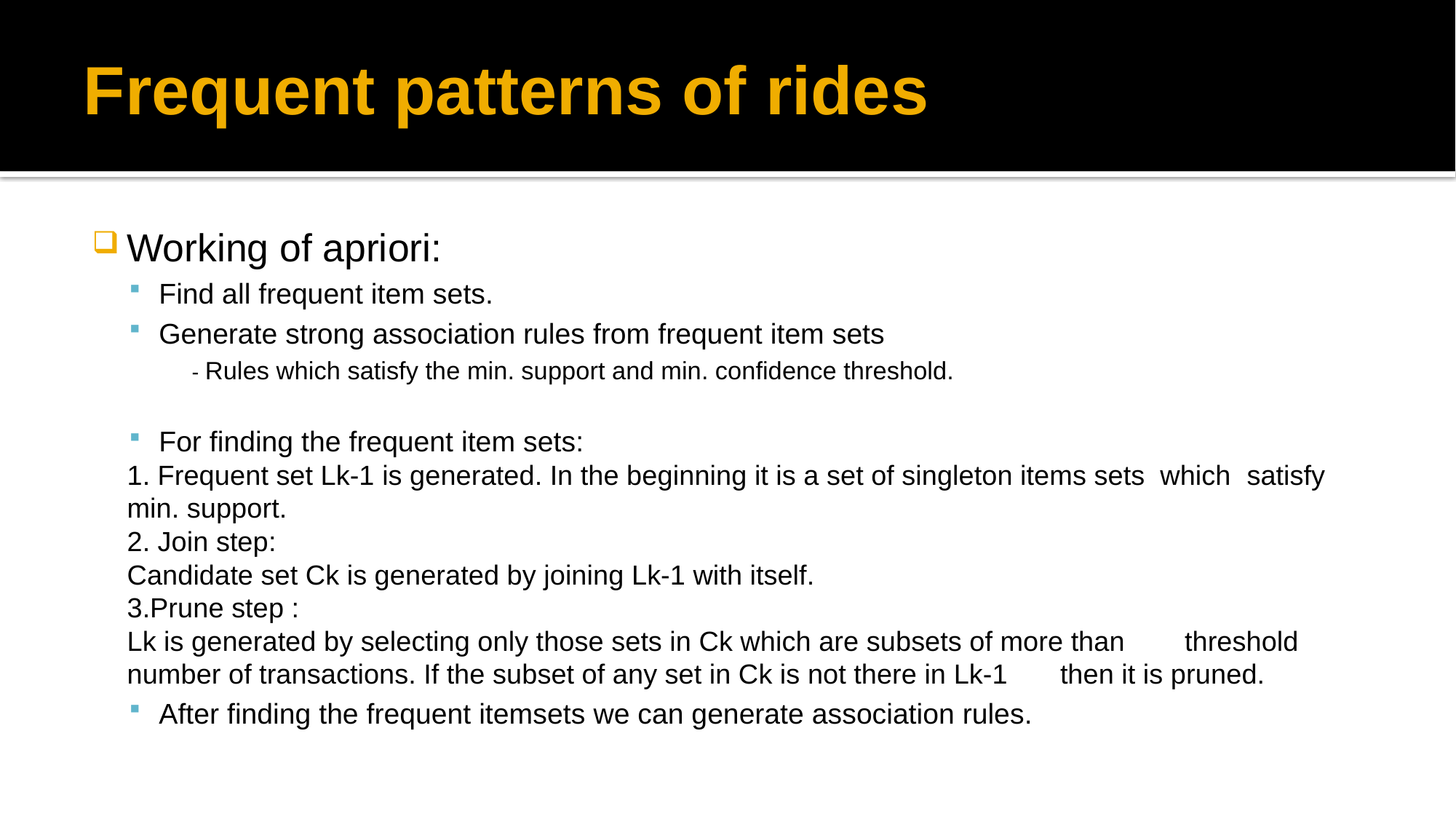

# Frequent patterns of rides
Working of apriori:
Find all frequent item sets.
Generate strong association rules from frequent item sets
- Rules which satisfy the min. support and min. confidence threshold.

For finding the frequent item sets:
		1. Frequent set Lk-1 is generated. In the beginning it is a set of singleton items sets  which 	satisfy min. support.
		2. Join step:
			Candidate set Ck is generated by joining Lk-1 with itself.
		3.Prune step :
			Lk is generated by selecting only those sets in Ck which are subsets of more than 		threshold number of transactions. If the subset of any set in Ck is not there in Lk-1 		then it is pruned.
After finding the frequent itemsets we can generate association rules.